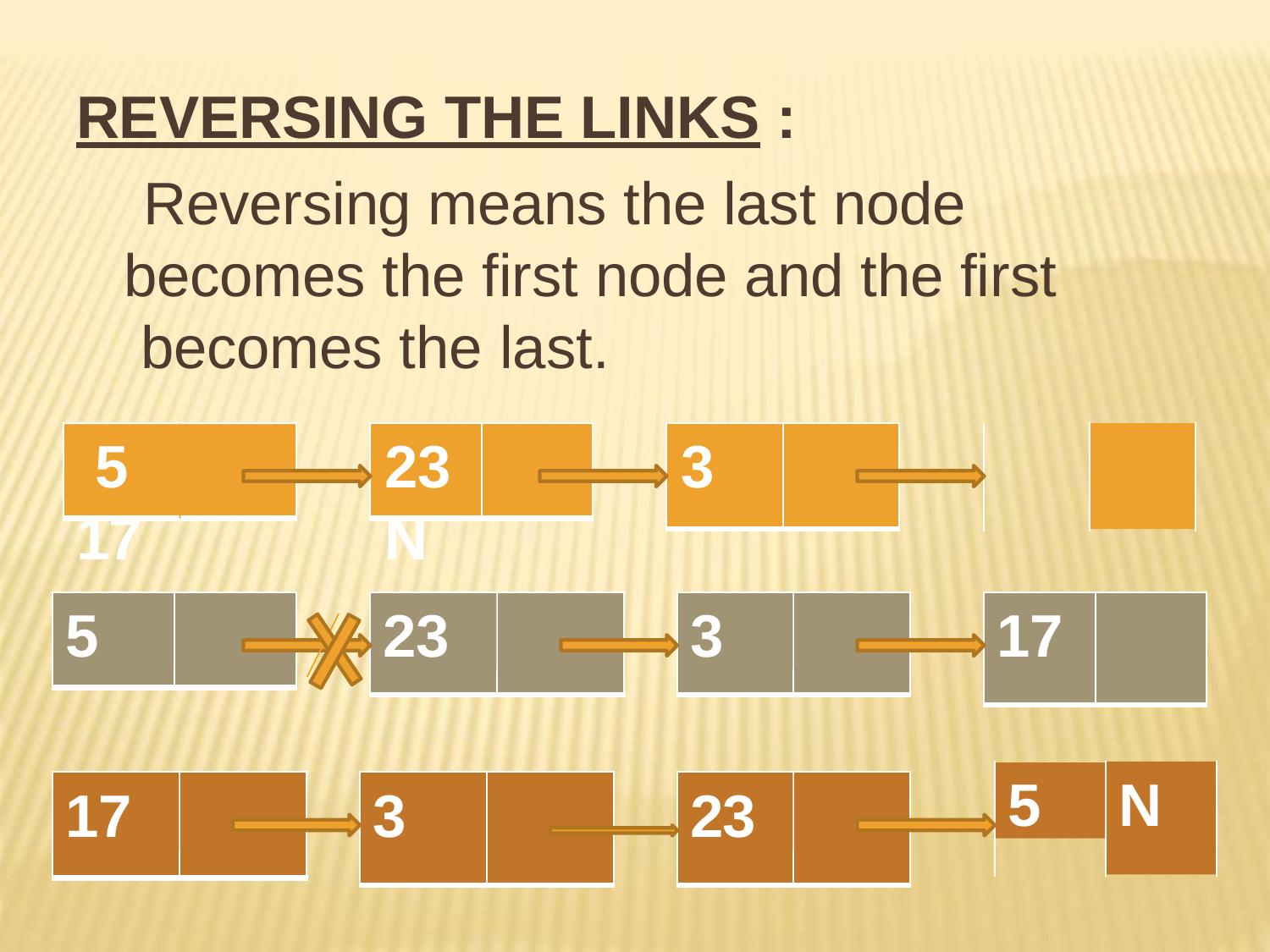

REVERSING THE LINKS :
Reversing means the last node  becomes the first node and the first  becomes the last.
5	23	3	17	N

5
23
3
17

5
N

17
3
23